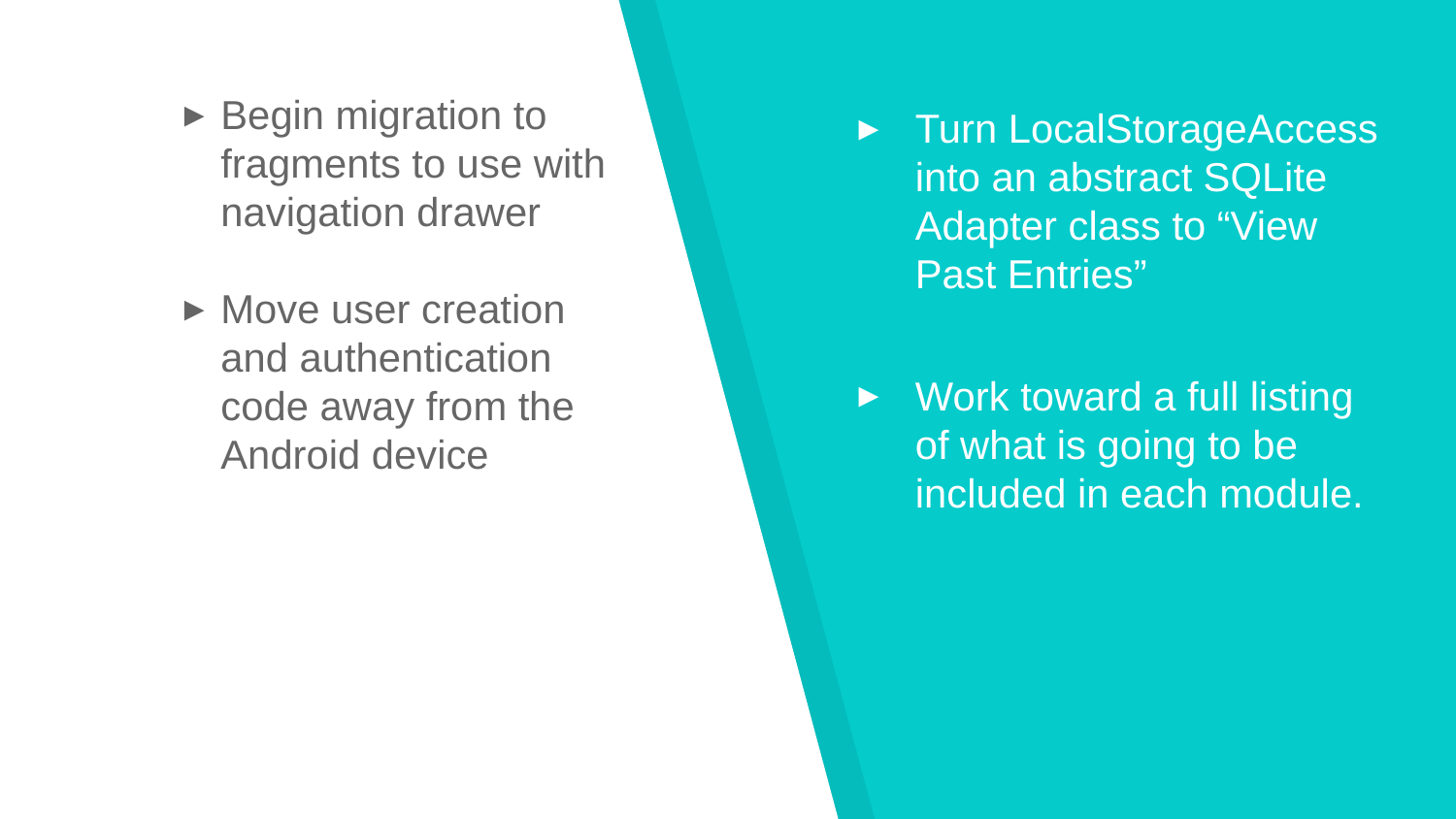

Begin migration to fragments to use with navigation drawer

Move user creation and authentication code away from the Android device
Turn LocalStorageAccess into an abstract SQLite Adapter class to “View Past Entries”

Work toward a full listing of what is going to be included in each module.